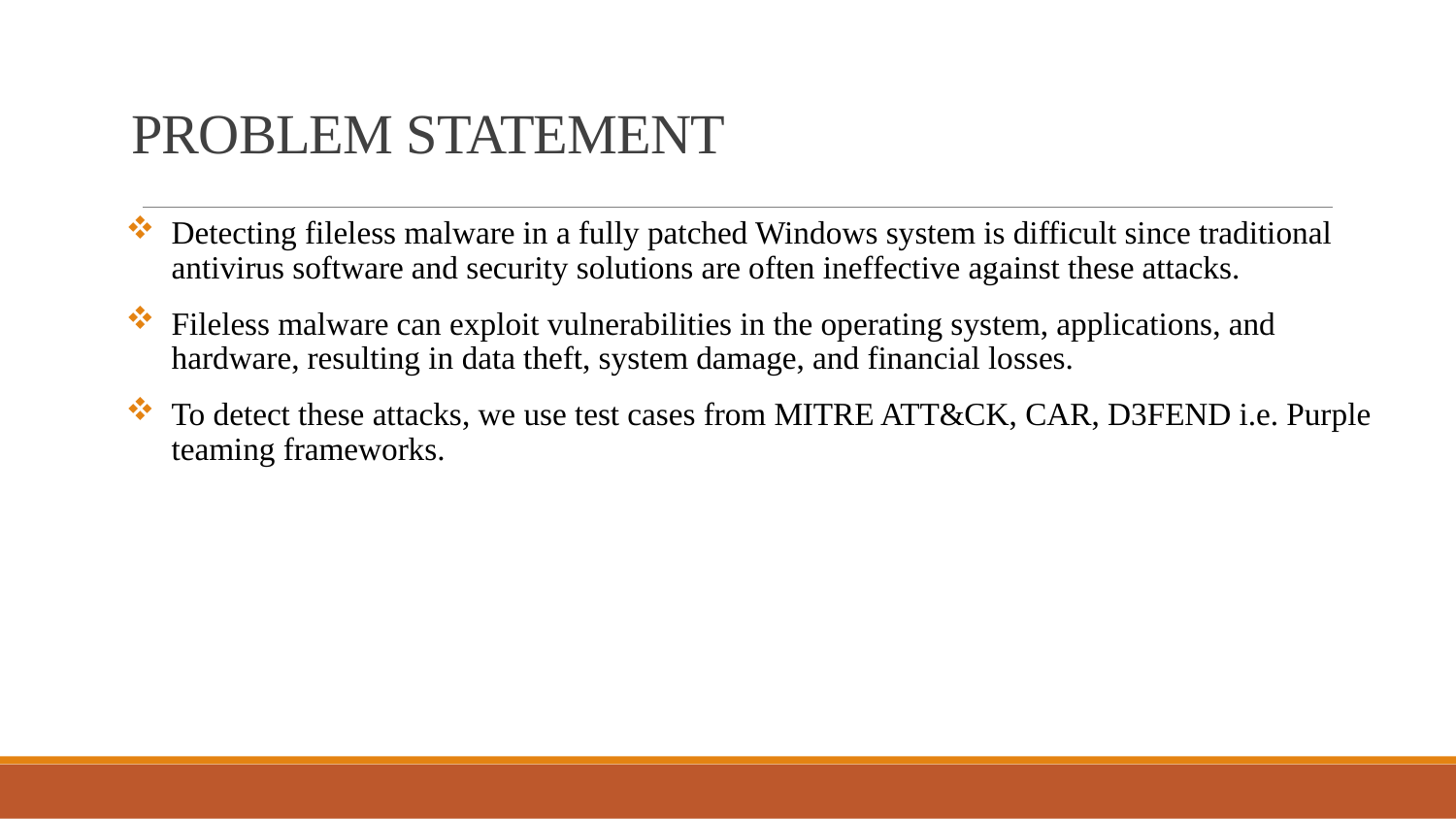

# PROBLEM STATEMENT
Detecting fileless malware in a fully patched Windows system is difficult since traditional antivirus software and security solutions are often ineffective against these attacks.
Fileless malware can exploit vulnerabilities in the operating system, applications, and hardware, resulting in data theft, system damage, and financial losses.
To detect these attacks, we use test cases from MITRE ATT&CK, CAR, D3FEND i.e. Purple teaming frameworks.